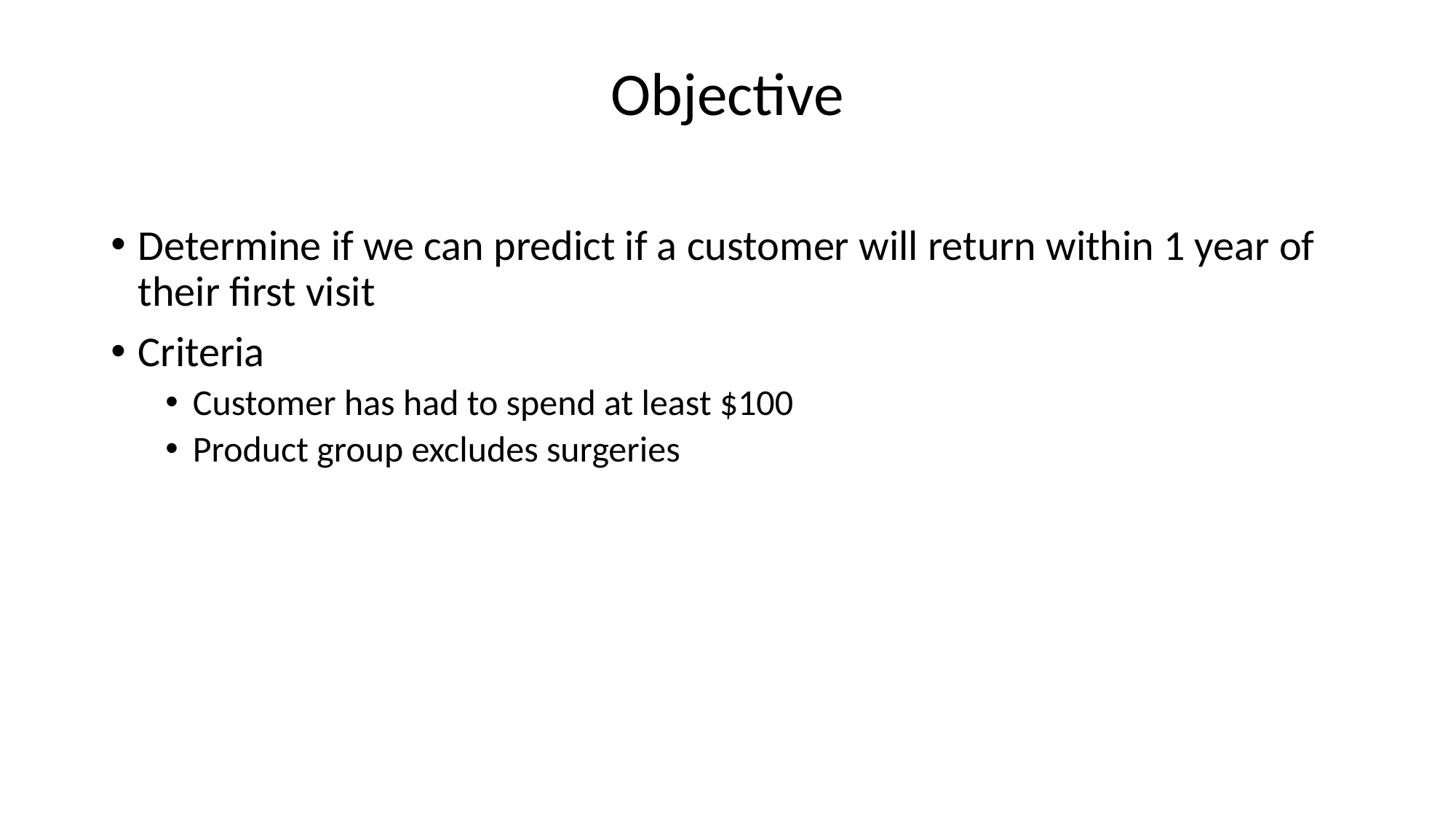

# Objective
Determine if we can predict if a customer will return within 1 year of their first visit
Criteria
Customer has had to spend at least $100
Product group excludes surgeries